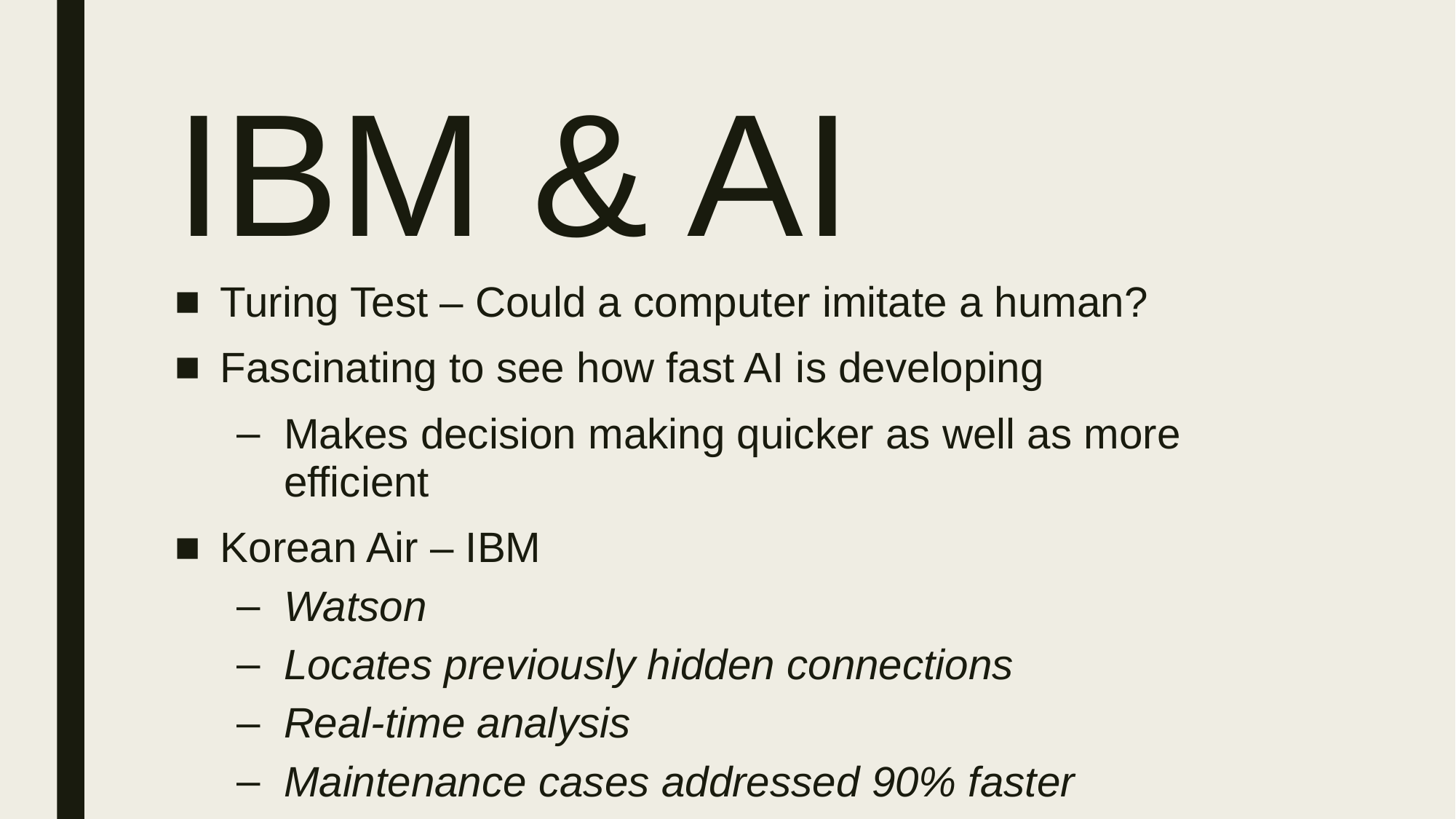

# IBM & AI
Turing Test – Could a computer imitate a human?
Fascinating to see how fast AI is developing
Makes decision making quicker as well as more efficient
Korean Air – IBM
Watson
Locates previously hidden connections
Real-time analysis
Maintenance cases addressed 90% faster